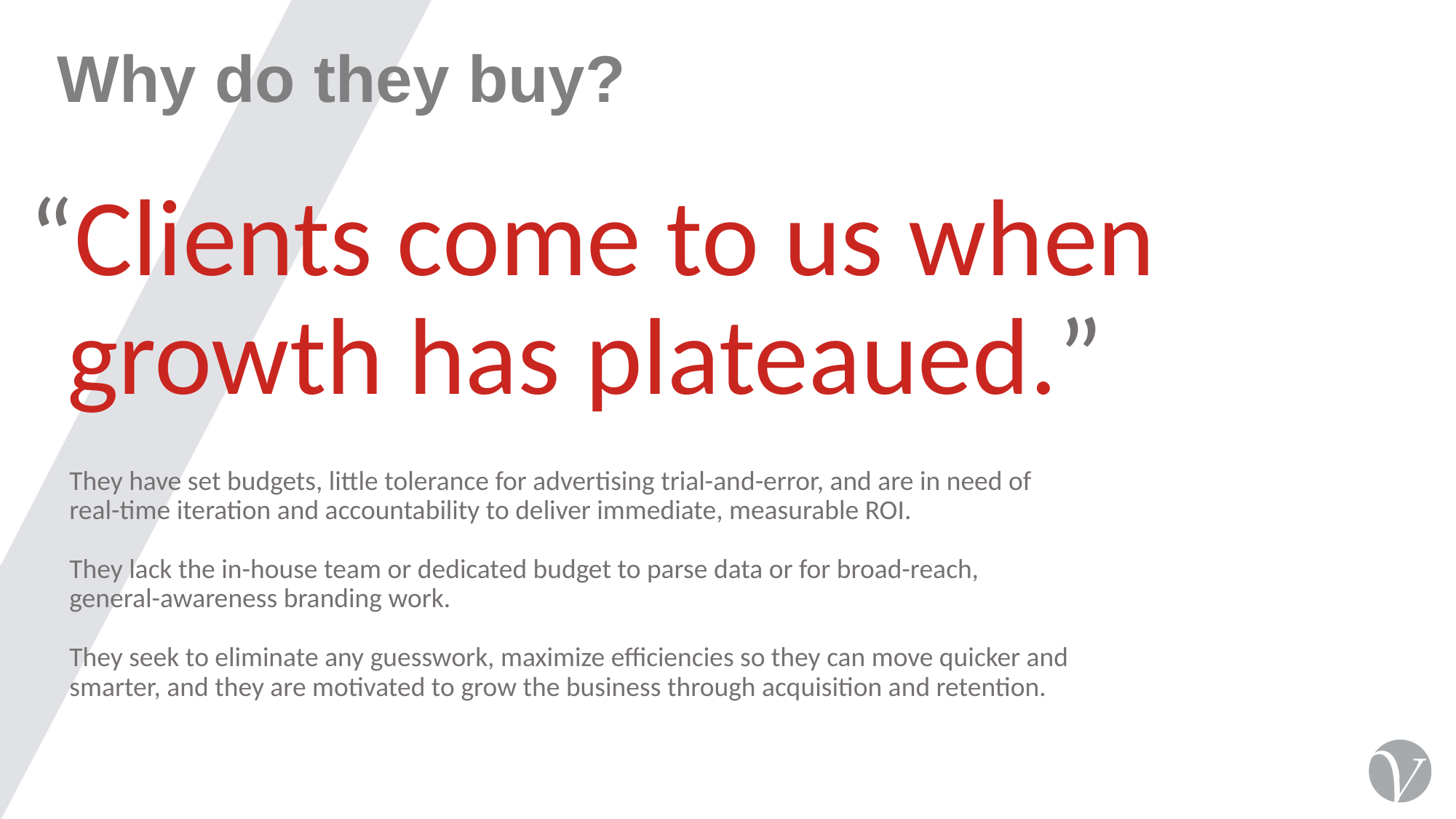

# Why do they buy?
“Clients come to us when growth has plateaued.”
They have set budgets, little tolerance for advertising trial-and-error, and are in need of real-time iteration and accountability to deliver immediate, measurable ROI.

They lack the in-house team or dedicated budget to parse data or for broad-reach, general-awareness branding work.

They seek to eliminate any guesswork, maximize efficiencies so they can move quicker and smarter, and they are motivated to grow the business through acquisition and retention.